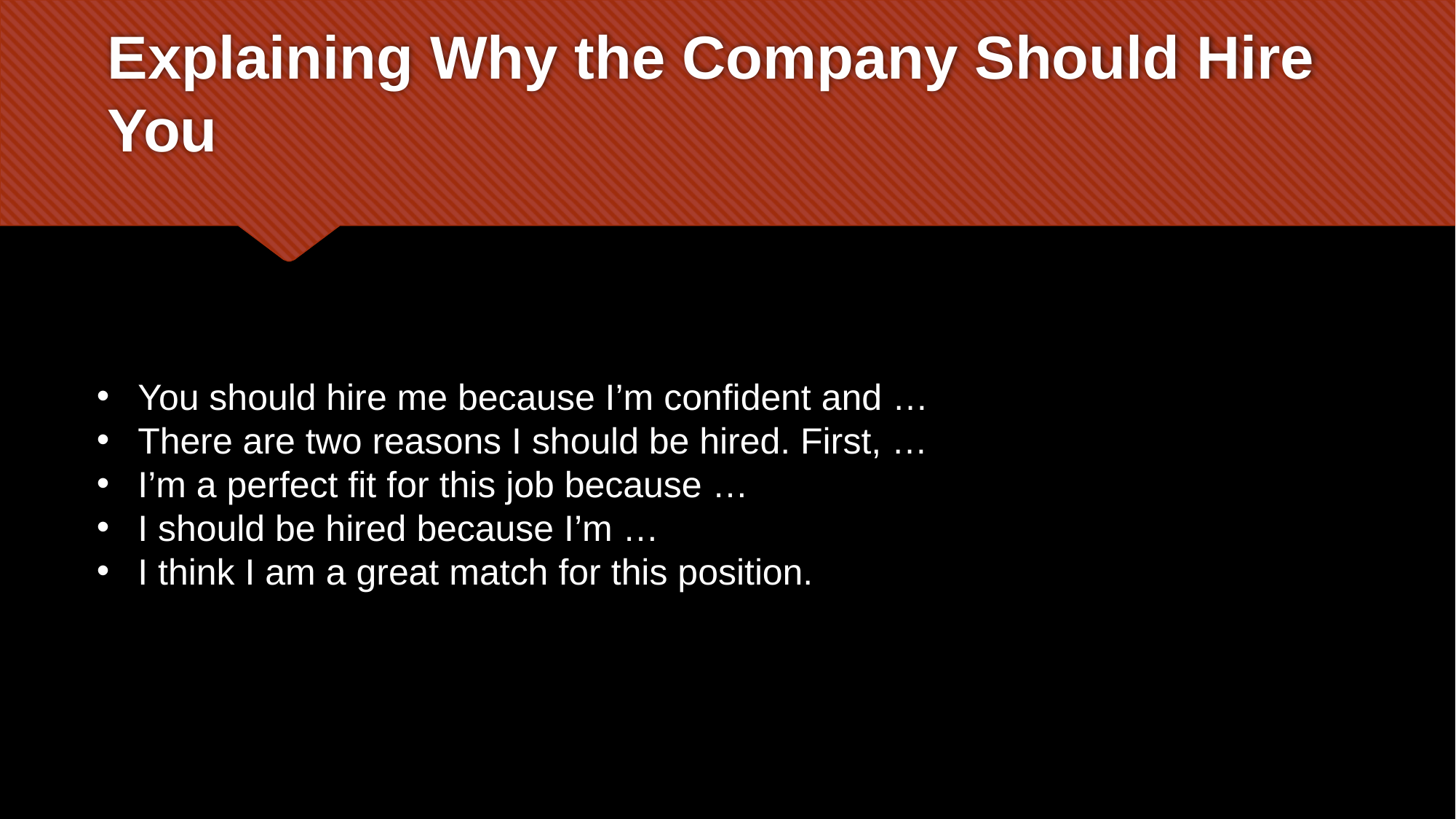

# Explaining Why the Company Should Hire You
You should hire me because I’m confident and …
There are two reasons I should be hired. First, …
I’m a perfect fit for this job because …
I should be hired because I’m …
I think I am a great match for this position.